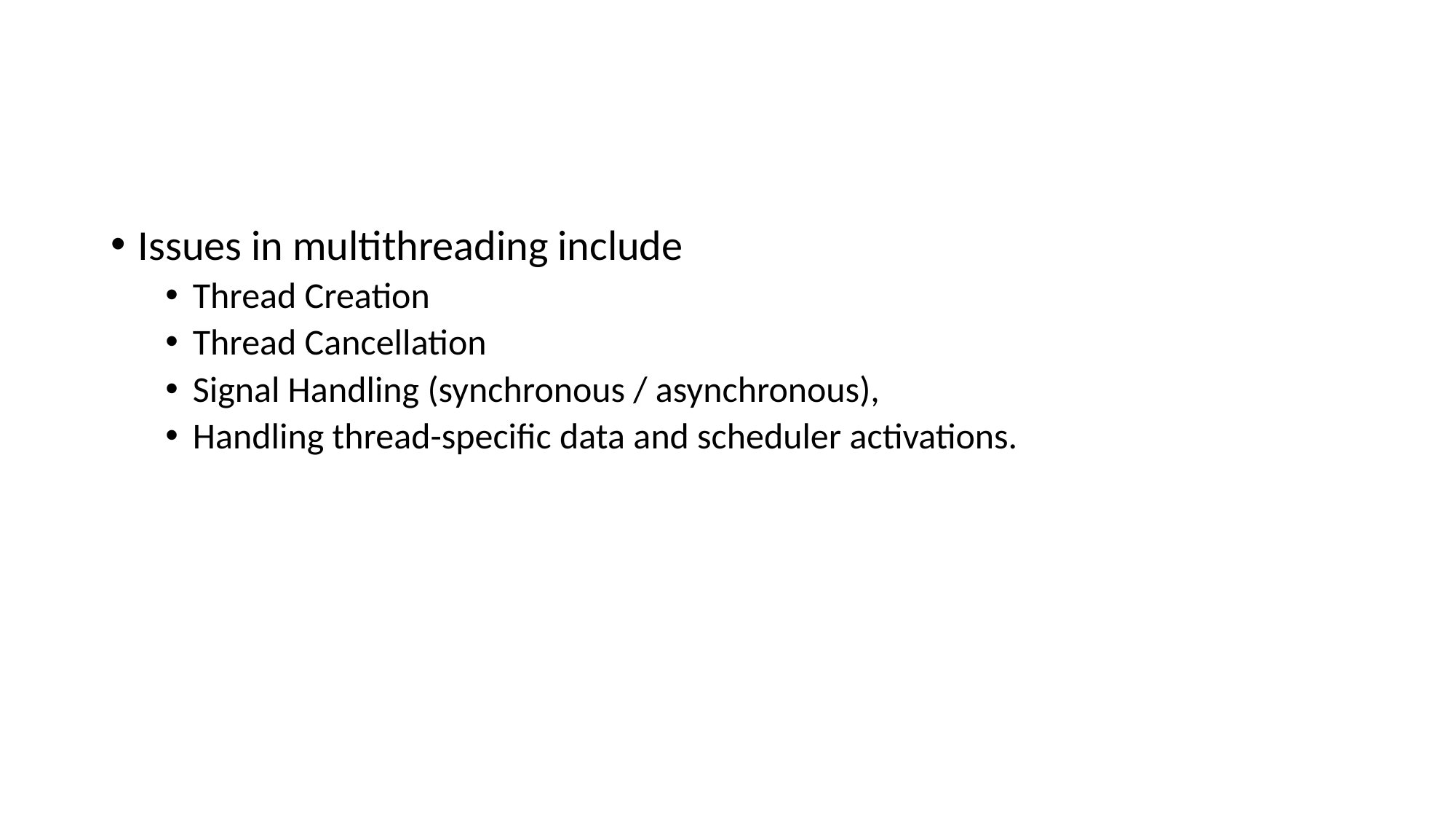

#
Issues in multithreading include
Thread Creation
Thread Cancellation
Signal Handling (synchronous / asynchronous),
Handling thread-specific data and scheduler activations.